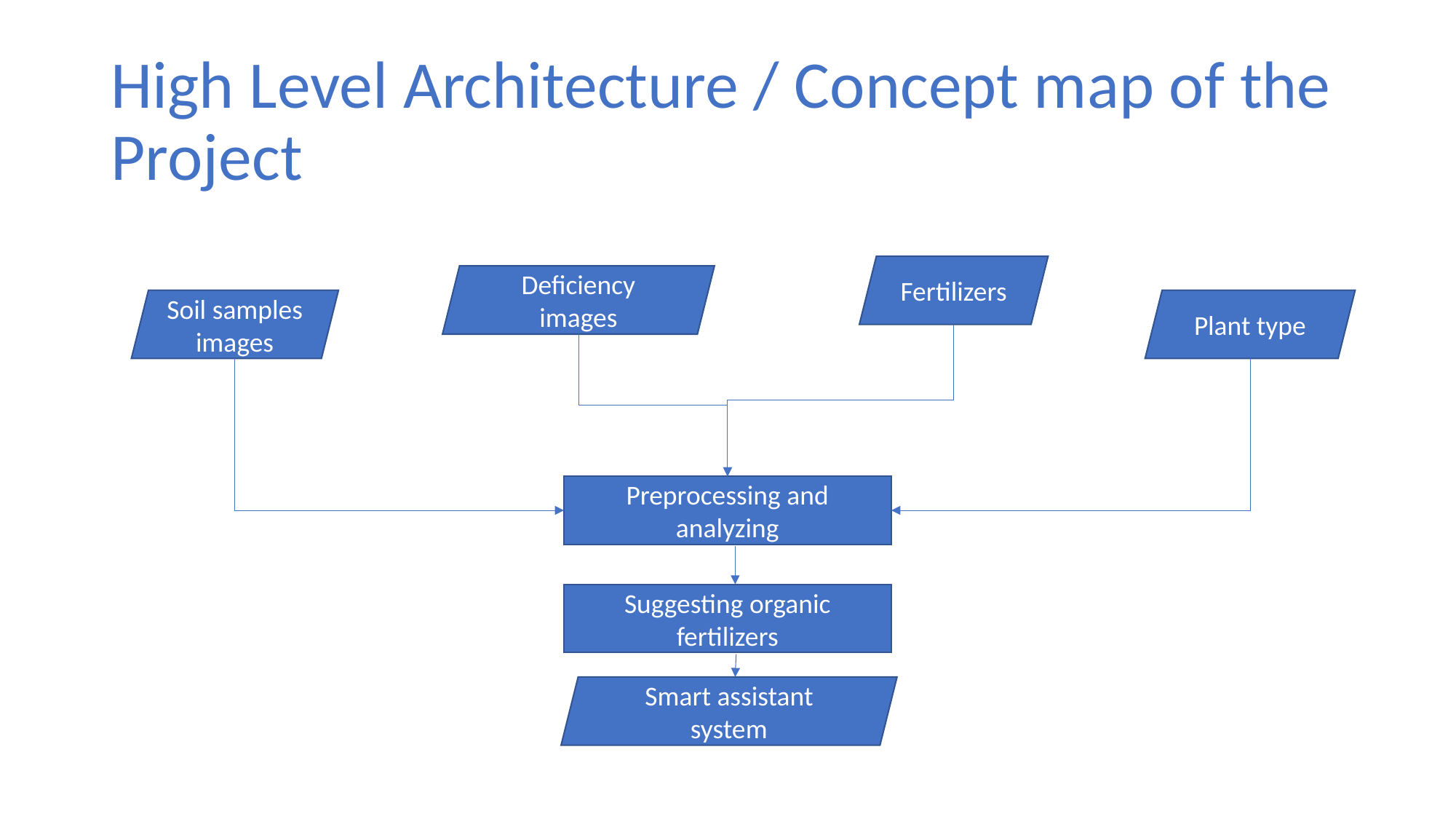

# High Level Architecture / Concept map of the Project
Fertilizers
Deficiency images
Plant type
Soil samples images
Preprocessing and analyzing
Suggesting organic fertilizers
Smart assistant system